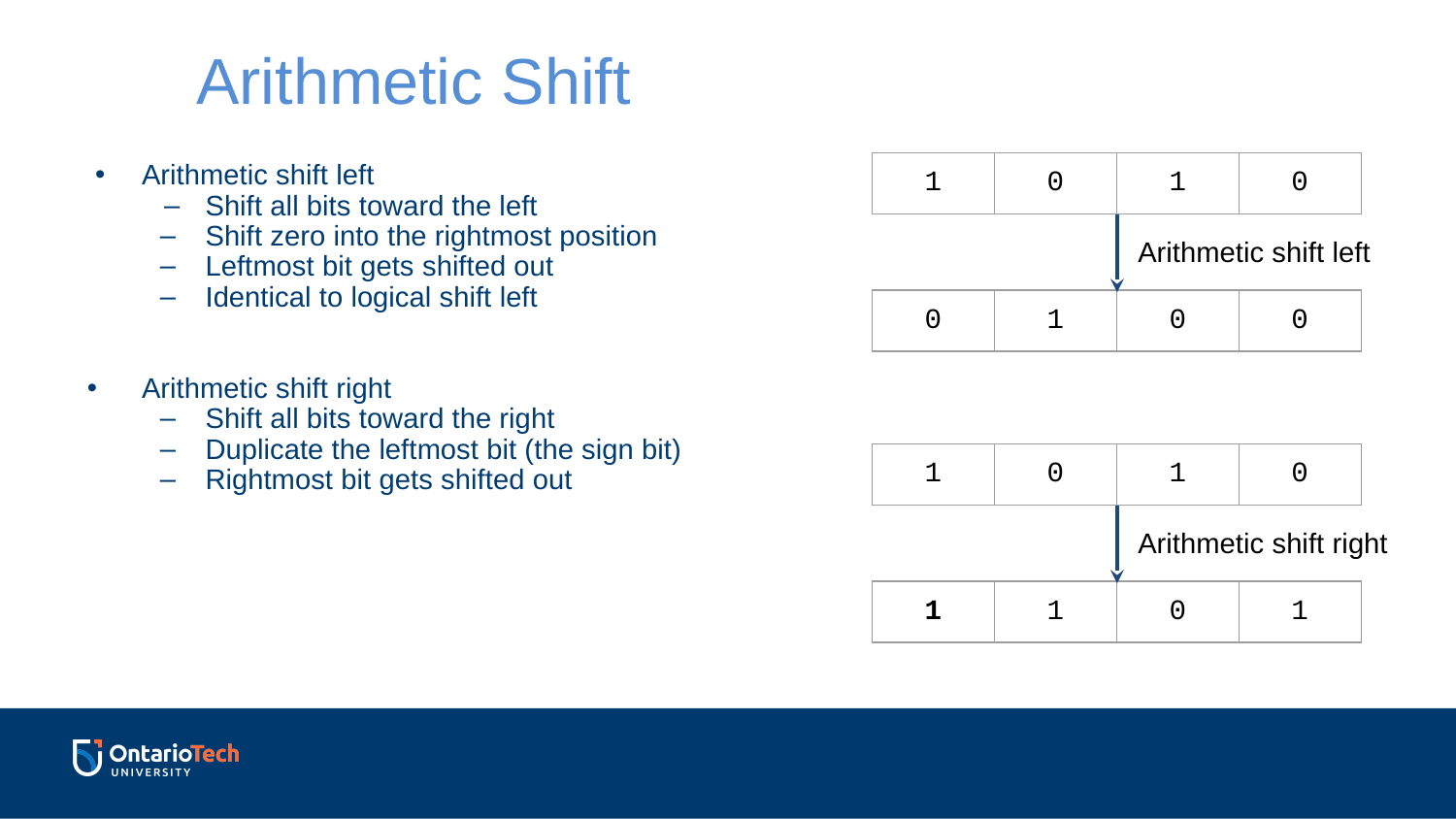

Arithmetic Shift
| 1 | 0 | 1 | 0 |
| --- | --- | --- | --- |
Arithmetic shift left
Shift all bits toward the left
Shift zero into the rightmost position
Leftmost bit gets shifted out
Identical to logical shift left

Arithmetic shift right
Shift all bits toward the right
Duplicate the leftmost bit (the sign bit)
Rightmost bit gets shifted out

Arithmetic shift left
| 0 | 1 | 0 | 0 |
| --- | --- | --- | --- |
| 1 | 0 | 1 | 0 |
| --- | --- | --- | --- |
Arithmetic shift right
| 1 | 1 | 0 | 1 |
| --- | --- | --- | --- |